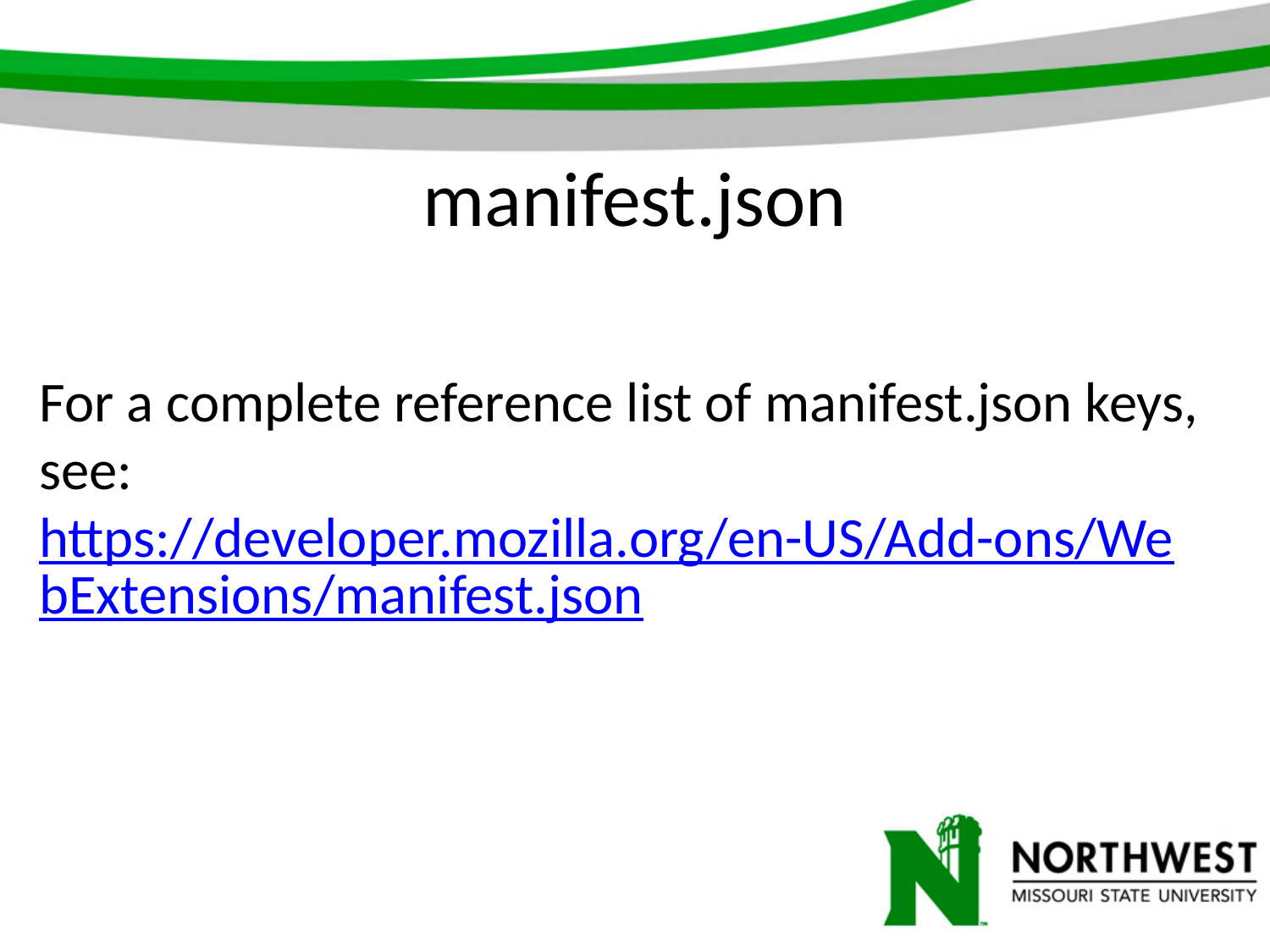

manifest.json

For a complete reference list of manifest.json keys, see: https://developer.mozilla.org/en-US/Add-ons/WebExtensions/manifest.json